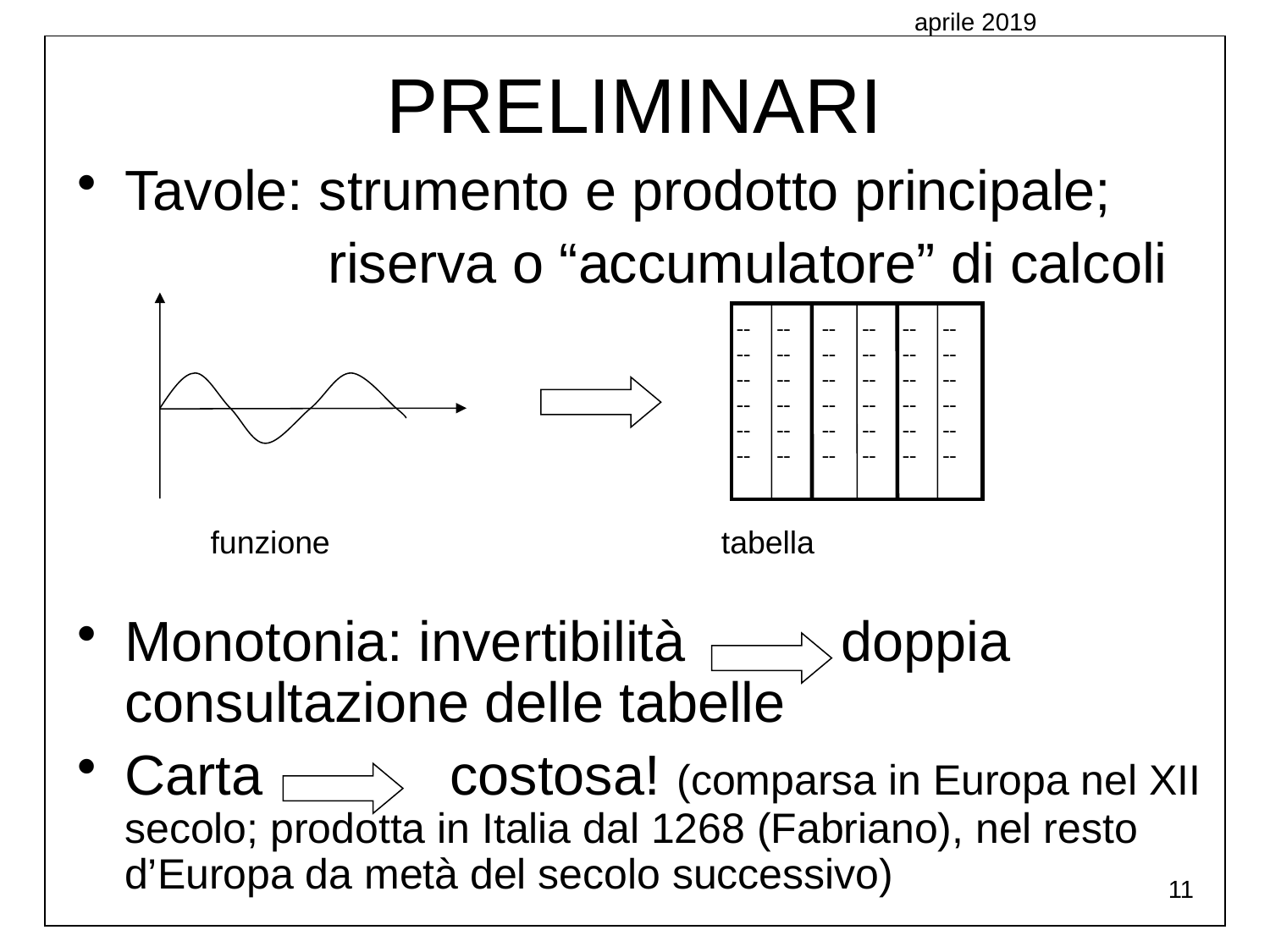

aprile 2019

PRELIMINARI
Tavole: strumento e prodotto principale;
                riserva o “accumulatore” di calcoli

               funzione 			          tabella

Monotonia: invertibilità          doppia consultazione delle tabelle
Carta            costosa! (comparsa in Europa nel XII secolo; prodotta in Italia dal 1268 (Fabriano), nel resto d’Europa da metà del secolo successivo)

--
--
--
--
--
--

--
--
--
--
--
--

--
--
--
--
--
--

--
--
--
--
--
--

--
--
--
--
--
--

--
--
--
--
--
--

11